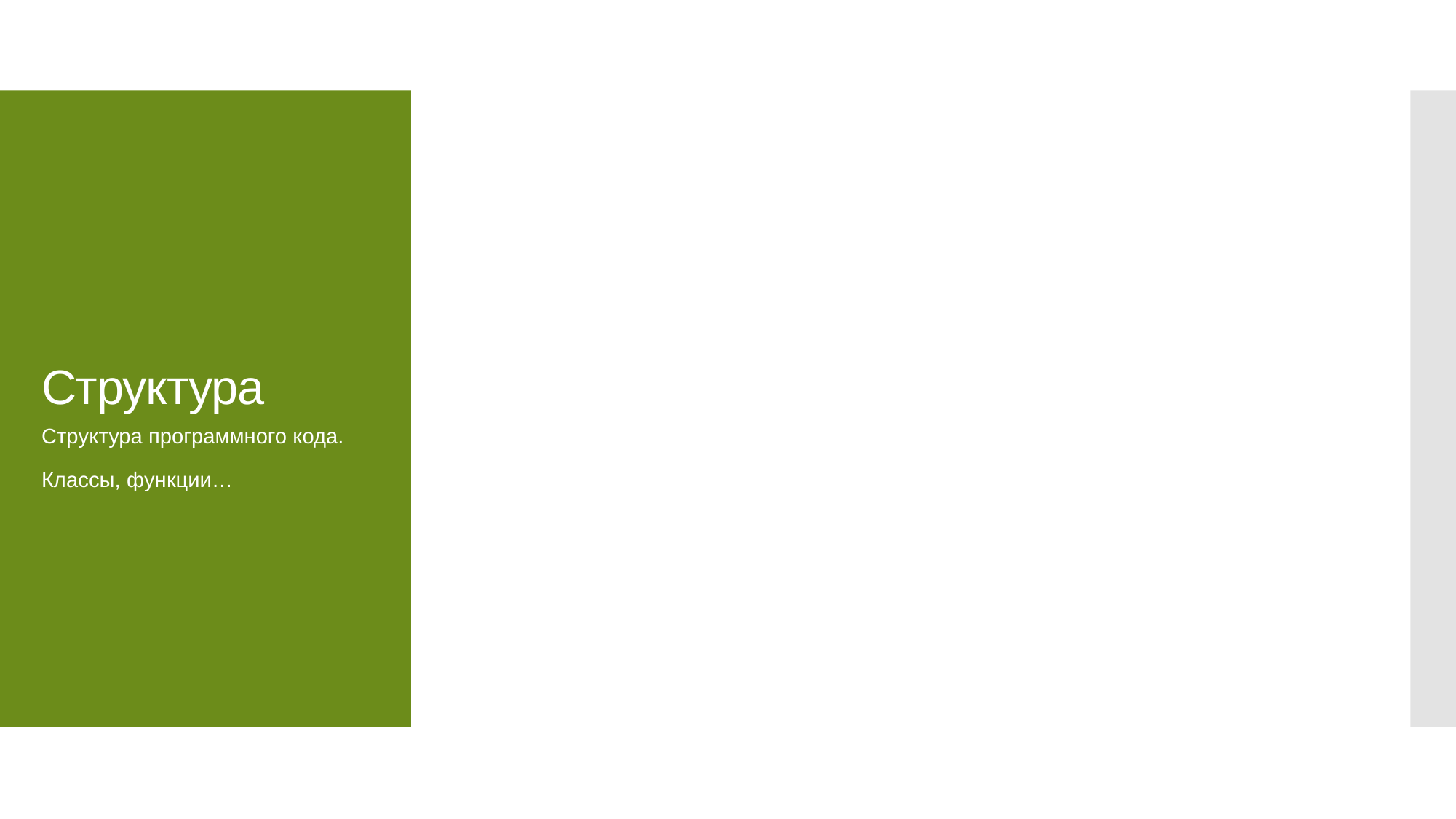

# Структура
Структура программного кода.
Классы, функции…